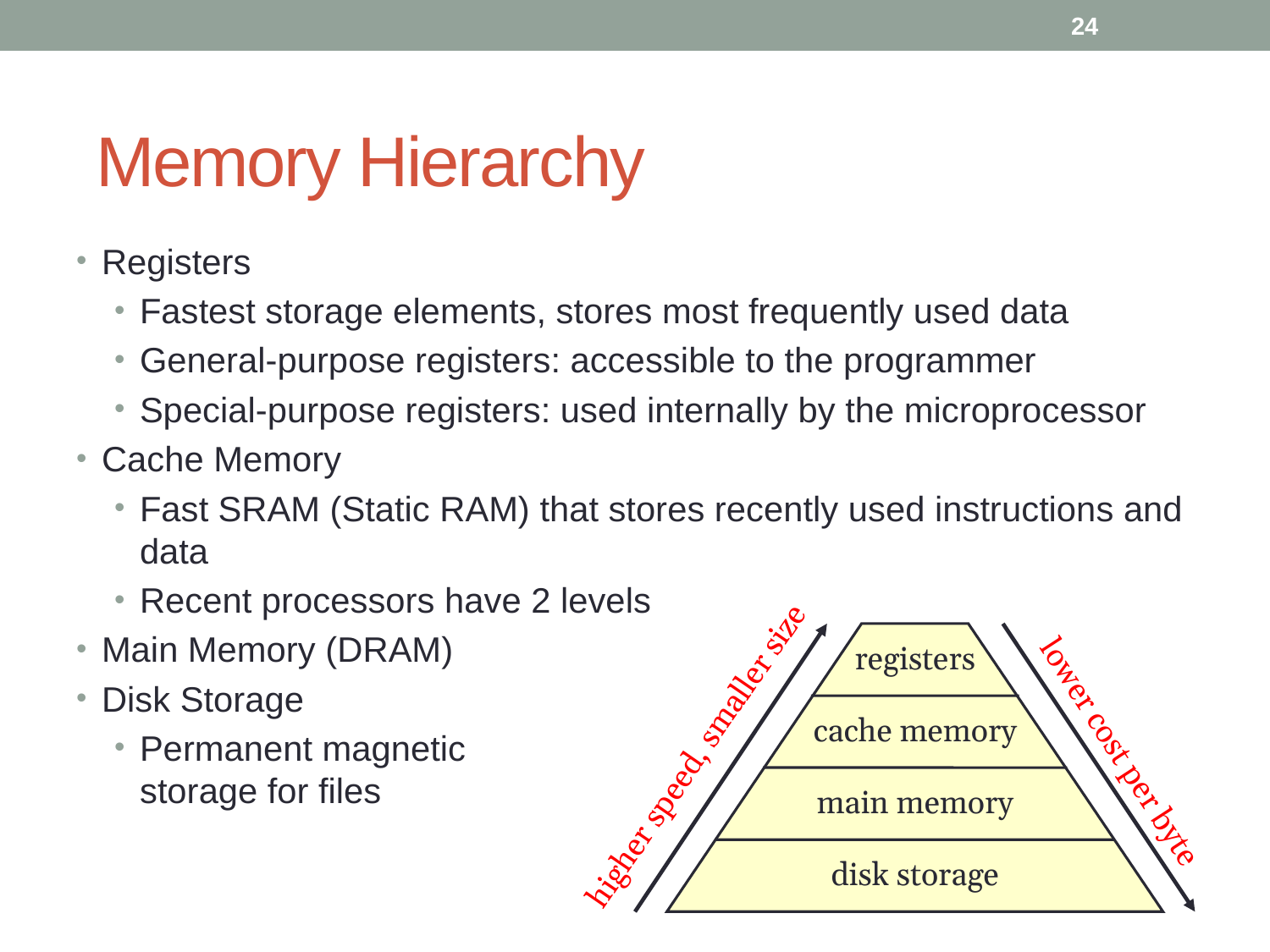

24
# Memory Hierarchy
Registers
Fastest storage elements, stores most frequently used data
General-purpose registers: accessible to the programmer
Special-purpose registers: used internally by the microprocessor
Cache Memory
Fast SRAM (Static RAM) that stores recently used instructions and data
Recent processors have 2 levels
Main Memory (DRAM)
Disk Storage
Permanent magnetic
	storage for files

registers

cache memory
lower cost per byte
higher speed, smaller size

main memory

disk storage